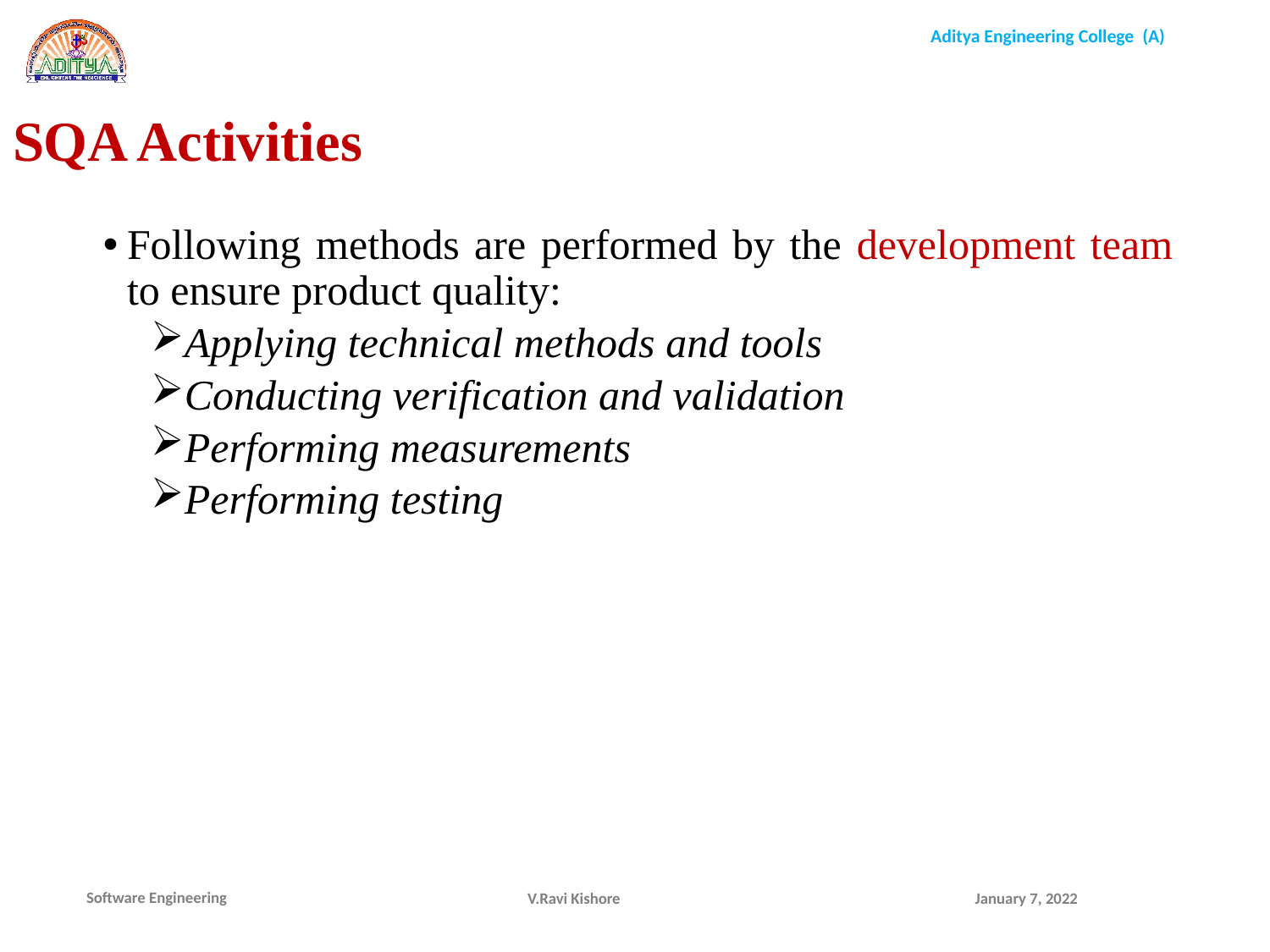

SQA Activities
Following methods are performed by the development team to ensure product quality:
Applying technical methods and tools
Conducting verification and validation
Performing measurements
Performing testing
V.Ravi Kishore
January 7, 2022